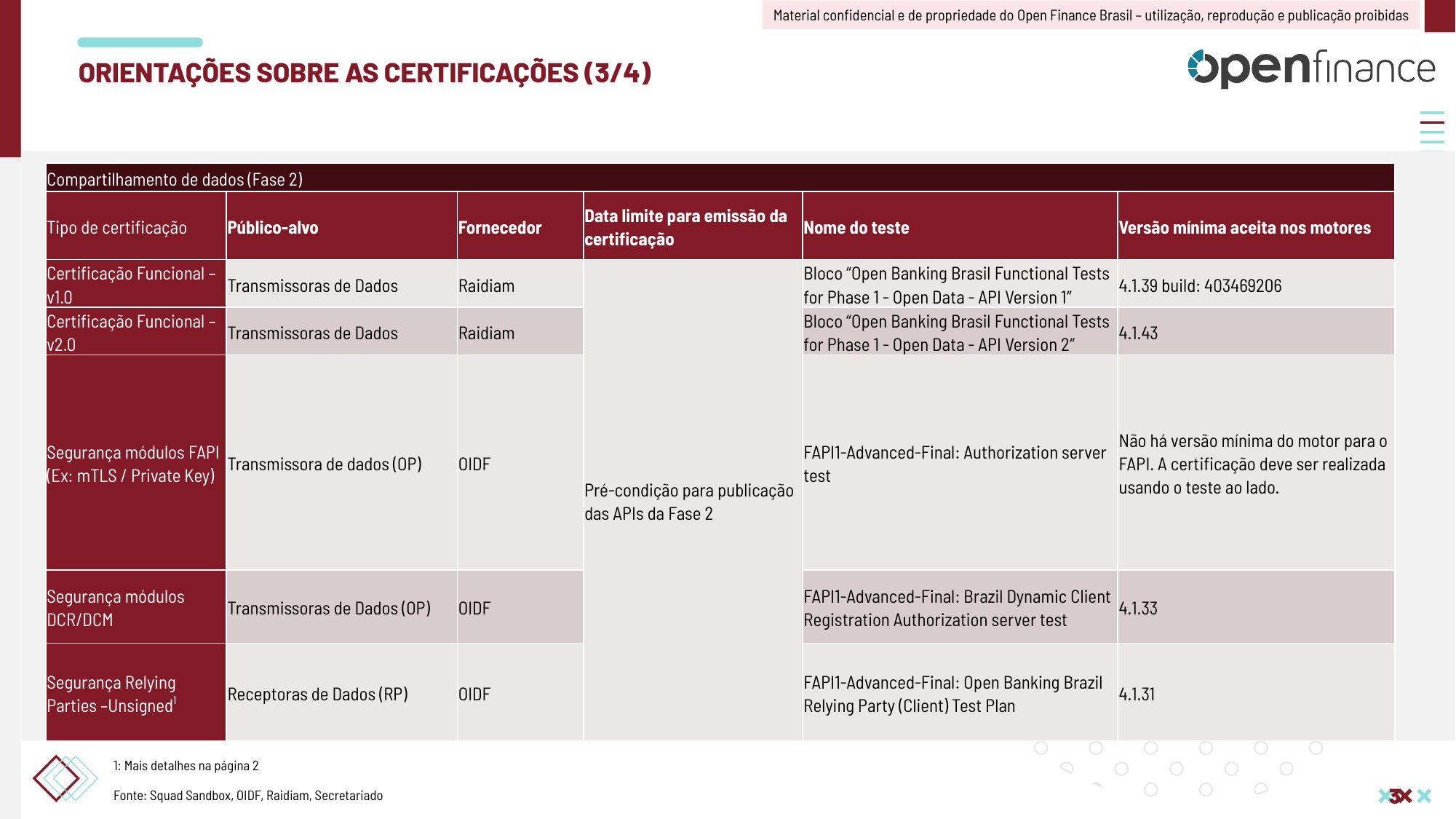

ORIENTAÇÕES SOBRE AS CERTIFICAÇÕES (3/4)

| Compartilhamento de dados (Fase 2) |  |  |  |  |  |
| --- | --- | --- | --- | --- | --- |
| Tipo de certificação | Público-alvo | Fornecedor | Data limite para emissão da certificação | Nome do teste | Versão mínima aceita nos motores |
| Certificação Funcional – v1.0 | Transmissoras de Dados | Raidiam | Pré-condição para publicação das APIs da Fase 2 | Bloco “Open Banking Brasil Functional Tests for Phase 1 - Open Data - API Version 1” | 4.1.39 build: 403469206 |
| Certificação Funcional – v2.0 | Transmissoras de Dados | Raidiam |  | Bloco “Open Banking Brasil Functional Tests for Phase 1 - Open Data - API Version 2” | 4.1.43 |
| Segurança módulos FAPI (Ex: mTLS / Private Key) | Transmissora de dados (OP) | OIDF | Pré-condição para publicação das APIs da Fase 2 | FAPI1-Advanced-Final: Authorization server test | Não há versão mínima do motor para o FAPI. A certificação deve ser realizada usando o teste ao lado. |
| Segurança módulos DCR/DCM | Transmissoras de Dados (OP) | OIDF | 17/dez | FAPI1-Advanced-Final: Brazil Dynamic Client Registration Authorization server test | 4.1.33 |
| Segurança Relying Parties –Unsigned¹ | Receptoras de Dados (RP) | OIDF | 17/dez | FAPI1-Advanced-Final: Open Banking Brazil Relying Party (Client) Test Plan | 4.1.31 |
1: Mais detalhes na página 2

Fonte: Squad Sandbox, OIDF, Raidiam, Secretariado